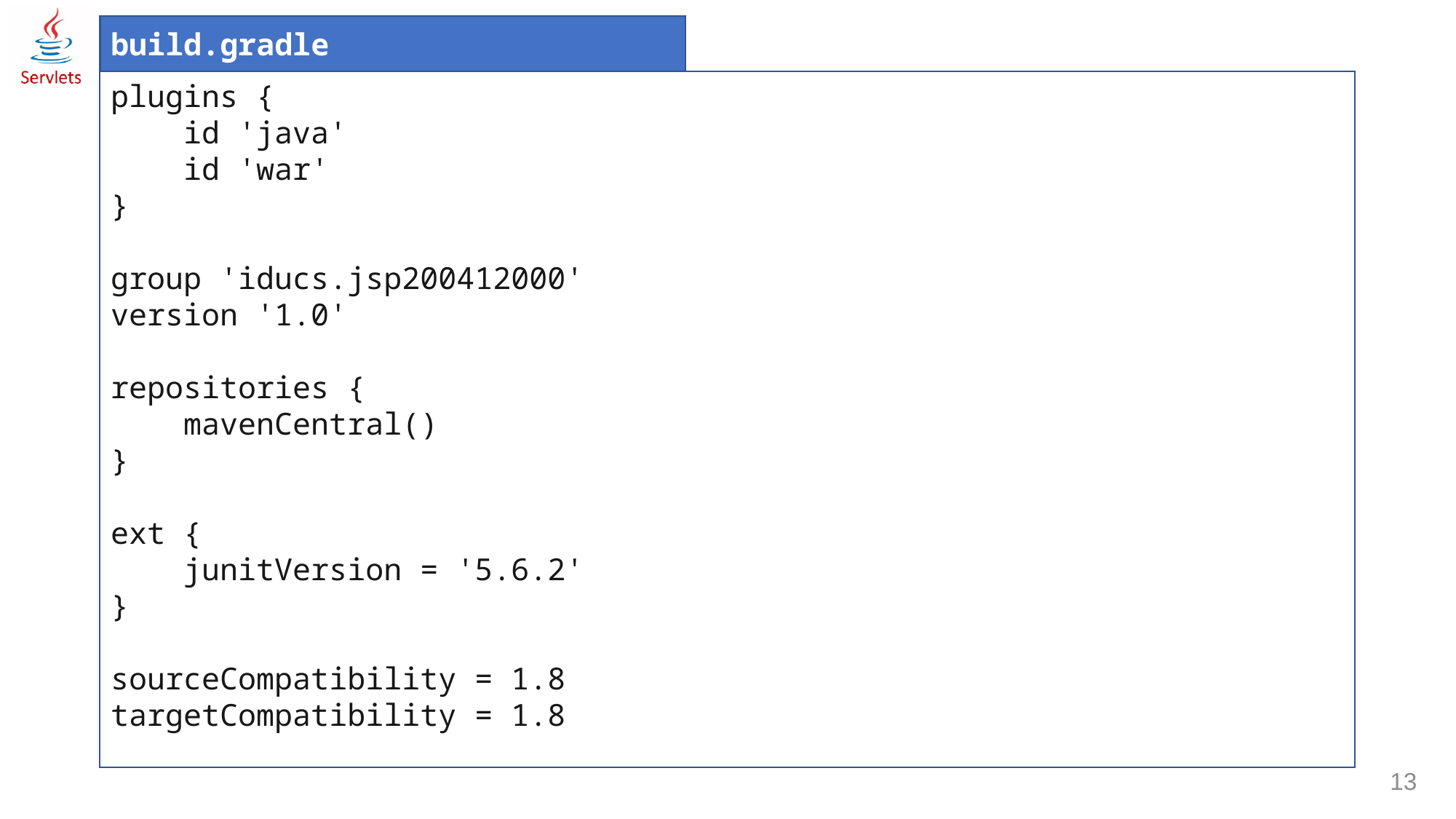

build.gradle
plugins {
    id 'java'
    id 'war'
}

group 'iducs.jsp200412000'
version '1.0'

repositories {
    mavenCentral()
}

ext {
    junitVersion = '5.6.2'
}

sourceCompatibility = 1.8
targetCompatibility = 1.8

13